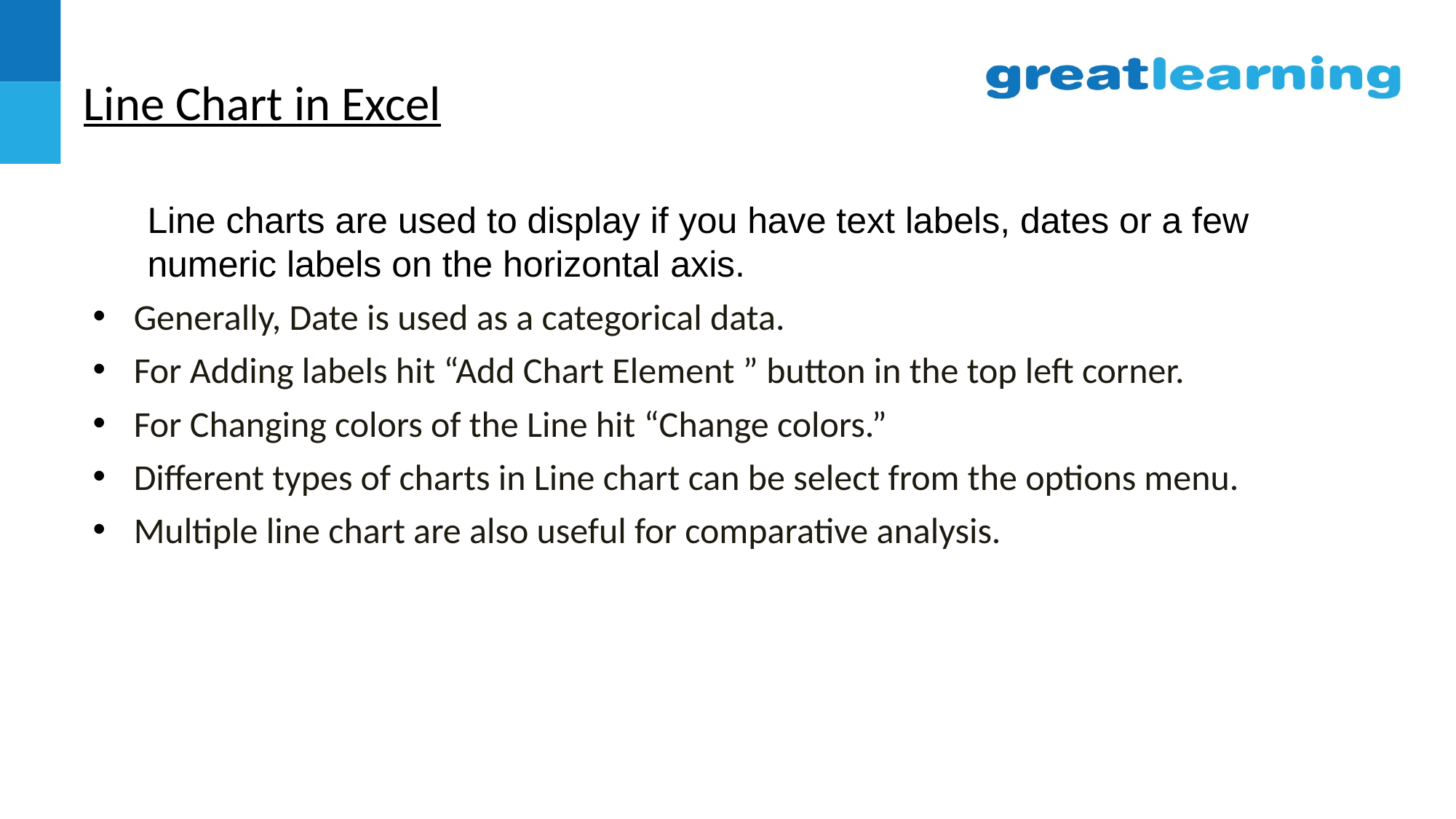

# Line Chart in Excel
Line charts are used to display if you have text labels, dates or a few numeric labels on the horizontal axis.
Generally, Date is used as a categorical data.
For Adding labels hit “Add Chart Element ” button in the top left corner.
For Changing colors of the Line hit “Change colors.”
Different types of charts in Line chart can be select from the options menu.
Multiple line chart are also useful for comparative analysis.